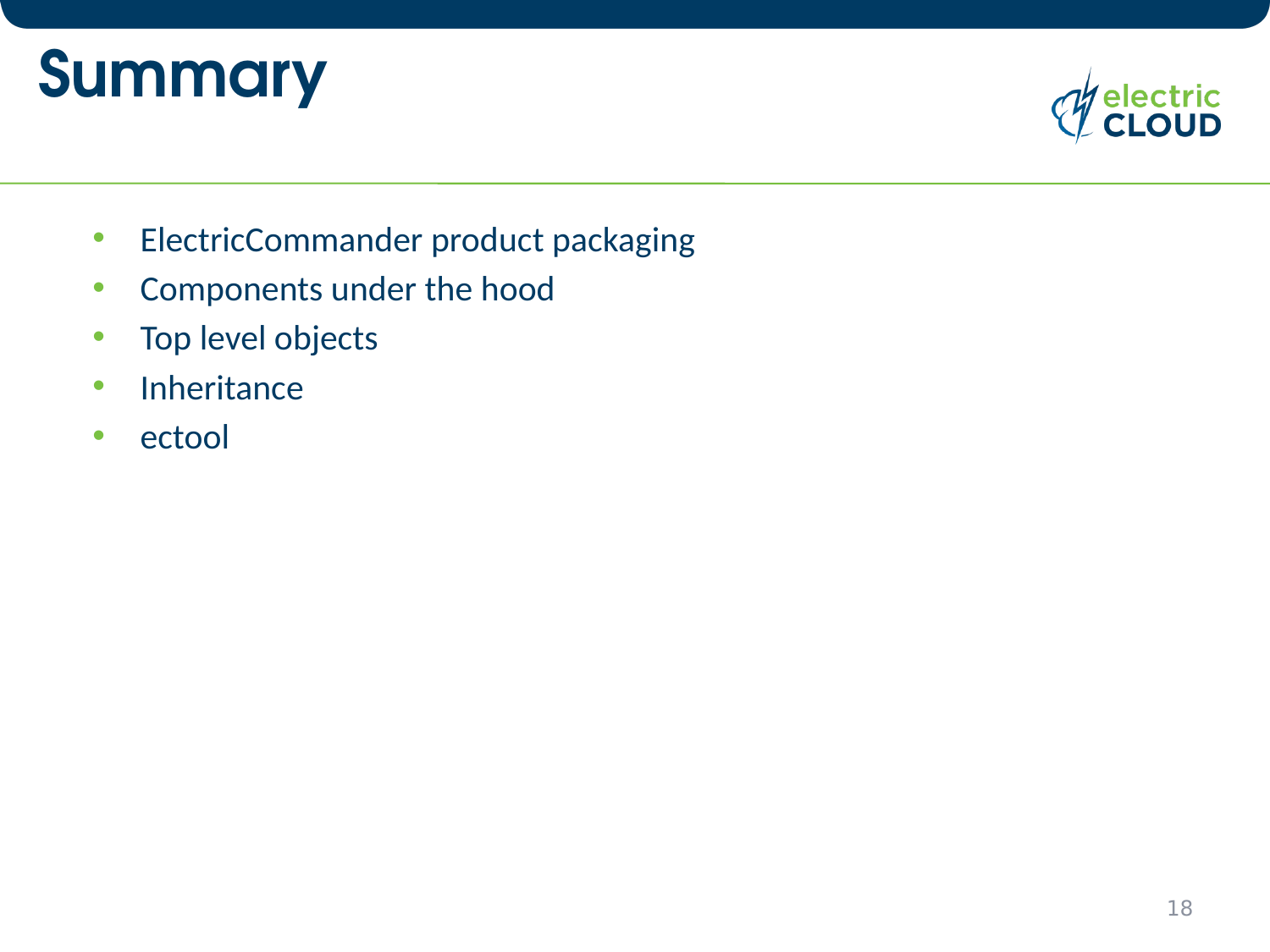

# Summary
ElectricCommander product packaging
Components under the hood
Top level objects
Inheritance
ectool

18